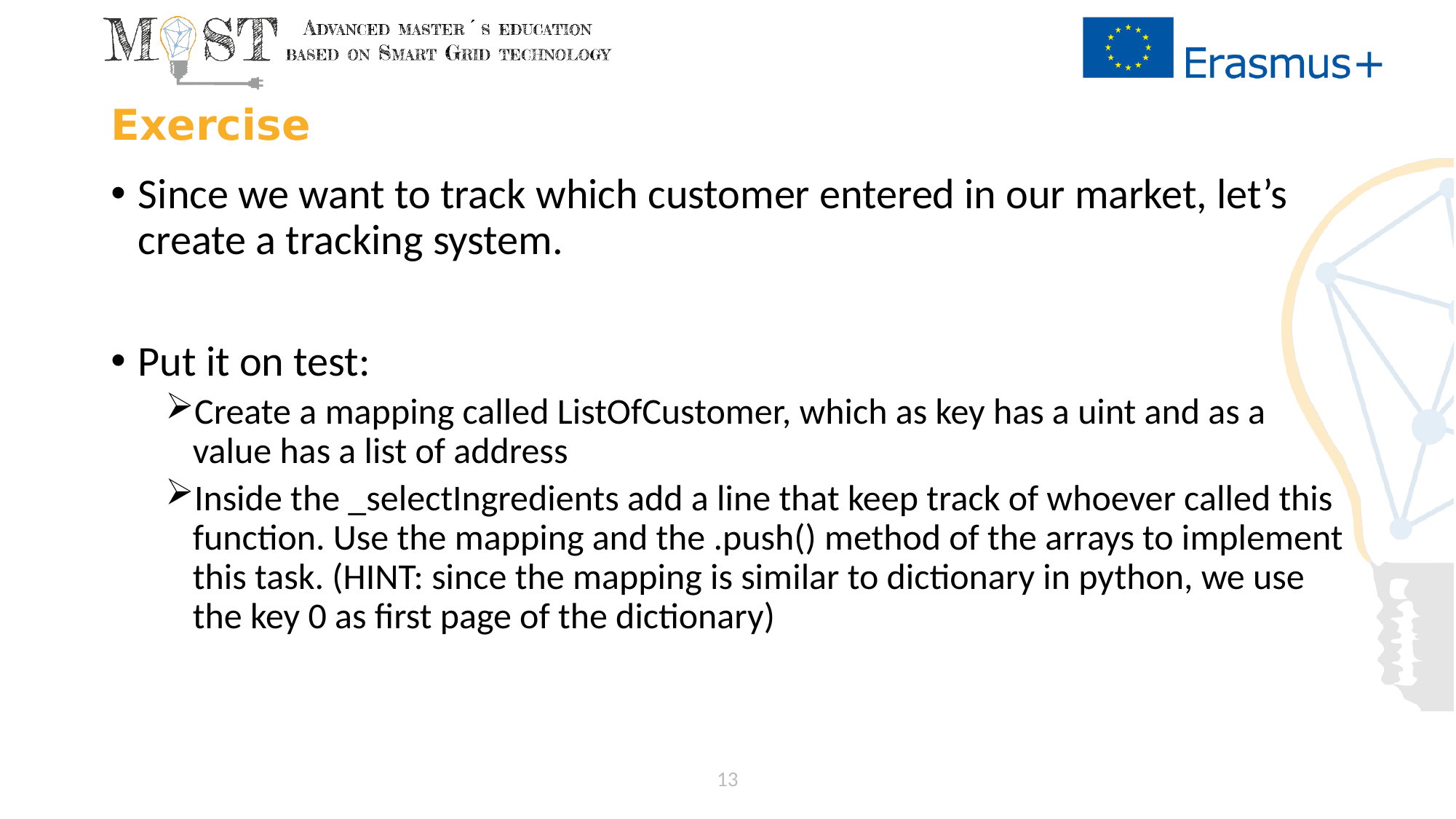

# Exercise
Since we want to track which customer entered in our market, let’s create a tracking system.

Put it on test:
Create a mapping called ListOfCustomer, which as key has a uint and as a value has a list of address
Inside the _selectIngredients add a line that keep track of whoever called this function. Use the mapping and the .push() method of the arrays to implement this task. (HINT: since the mapping is similar to dictionary in python, we use the key 0 as first page of the dictionary)
13